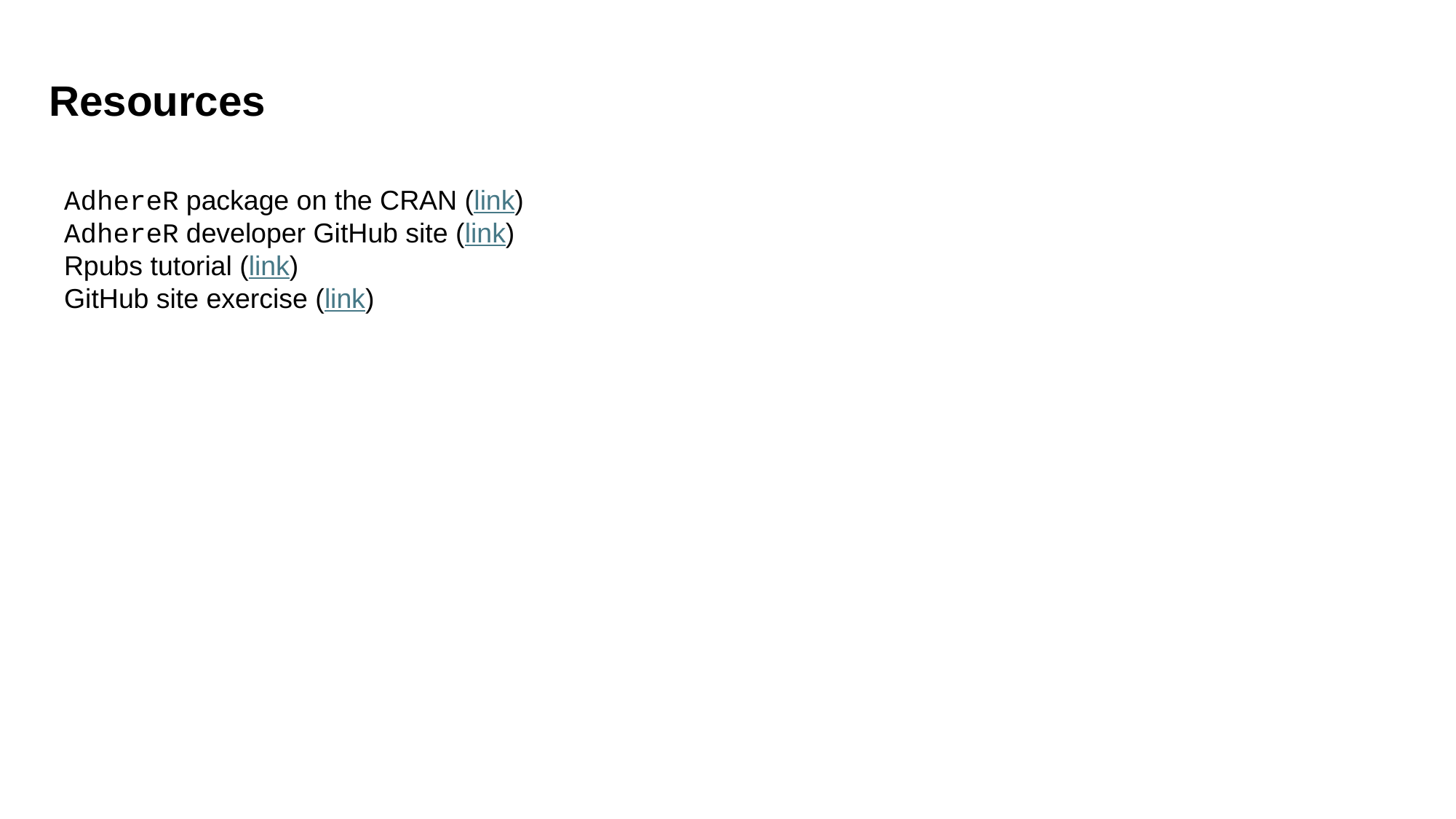

Resources
AdhereR package on the CRAN (link)
AdhereR developer GitHub site (link)
Rpubs tutorial (link)
GitHub site exercise (link)